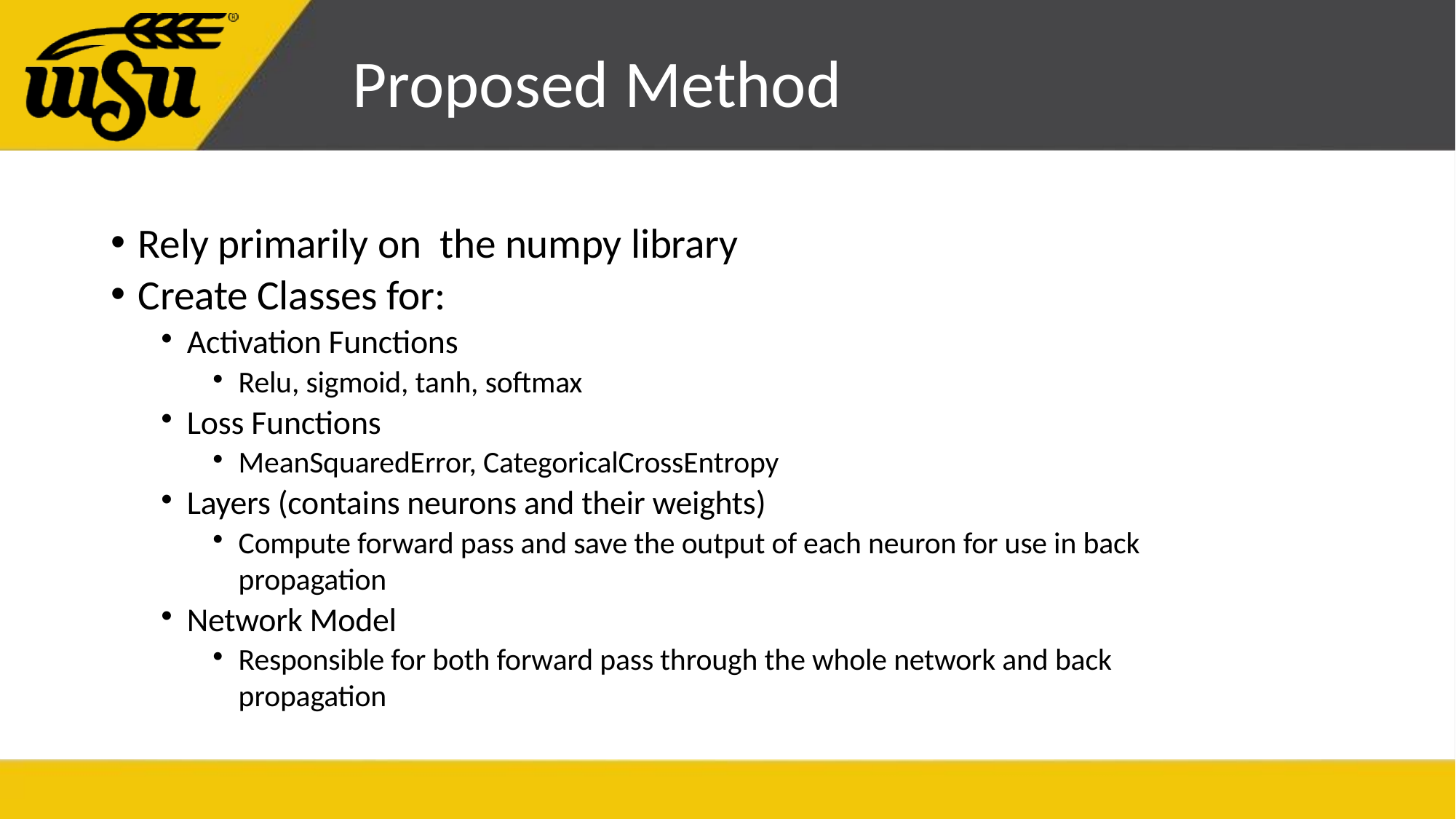

# Proposed Method
Rely primarily on  the numpy library
Create Classes for:
Activation Functions
Relu, sigmoid, tanh, softmax
Loss Functions
MeanSquaredError, CategoricalCrossEntropy
Layers (contains neurons and their weights)
Compute forward pass and save the output of each neuron for use in back propagation
Network Model
Responsible for both forward pass through the whole network and back propagation